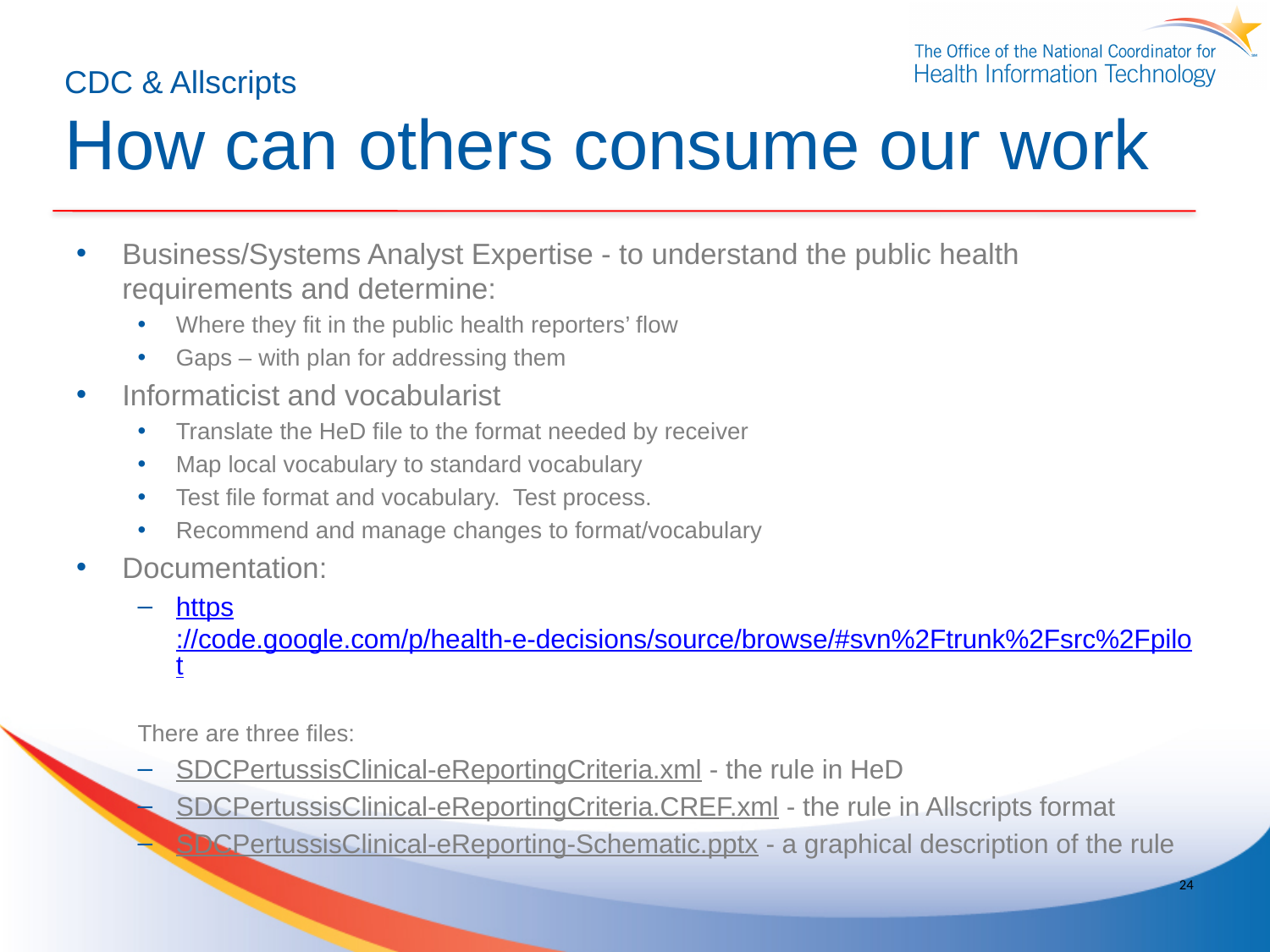

# CDC & Allscripts How can others consume our work
Business/Systems Analyst Expertise - to understand the public health requirements and determine:
Where they fit in the public health reporters’ flow
Gaps – with plan for addressing them
Informaticist and vocabularist
Translate the HeD file to the format needed by receiver
Map local vocabulary to standard vocabulary
Test file format and vocabulary.  Test process.
Recommend and manage changes to format/vocabulary
Documentation:
https://code.google.com/p/health-e-decisions/source/browse/#svn%2Ftrunk%2Fsrc%2Fpilot

There are three files:
SDCPertussisClinical-eReportingCriteria.xml - the rule in HeD
SDCPertussisClinical-eReportingCriteria.CREF.xml - the rule in Allscripts format
SDCPertussisClinical-eReporting-Schematic.pptx - a graphical description of the rule

24